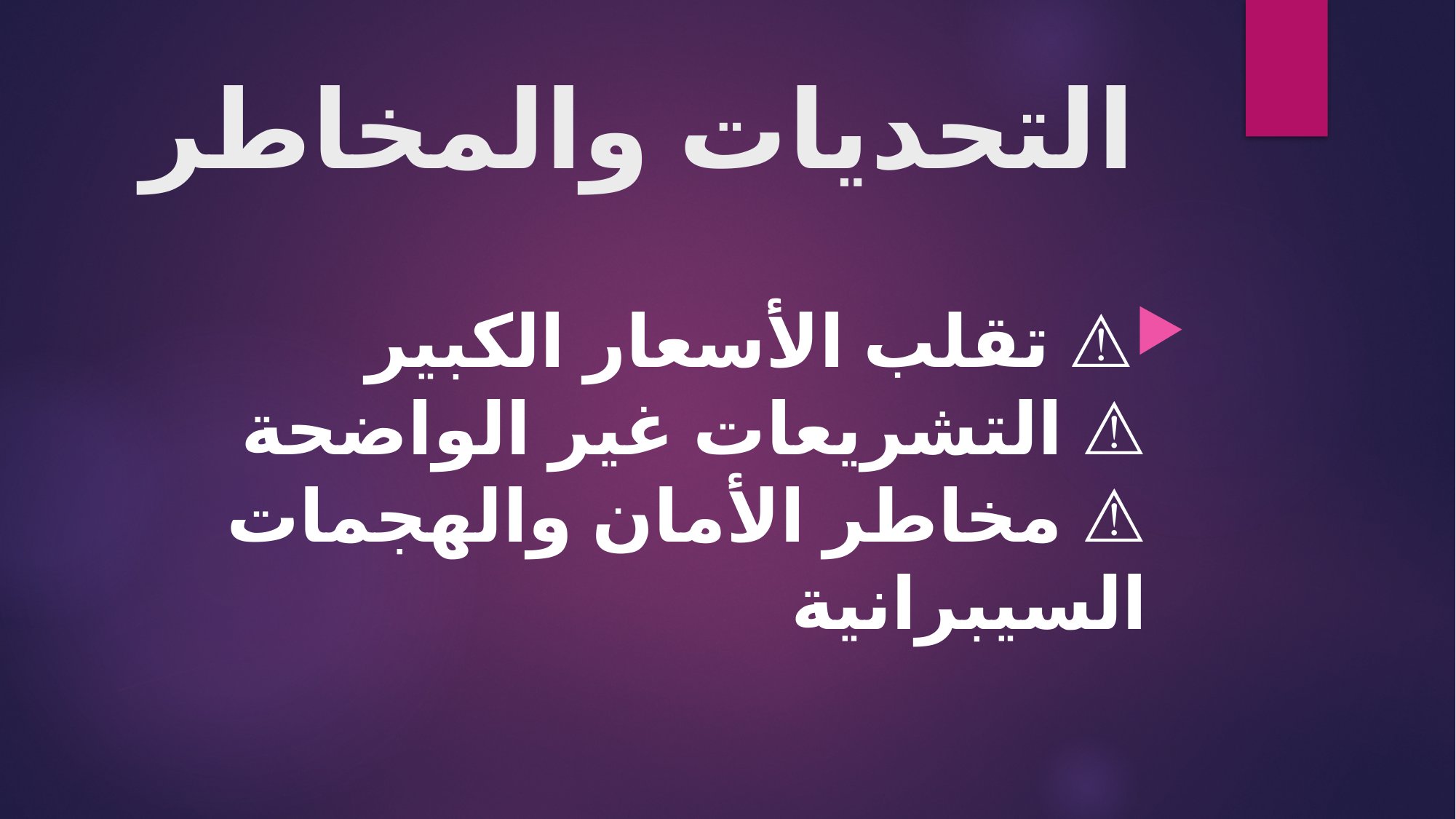

# التحديات والمخاطر
⚠️ تقلب الأسعار الكبير
⚠️ التشريعات غير الواضحة
⚠️ مخاطر الأمان والهجمات السيبرانية